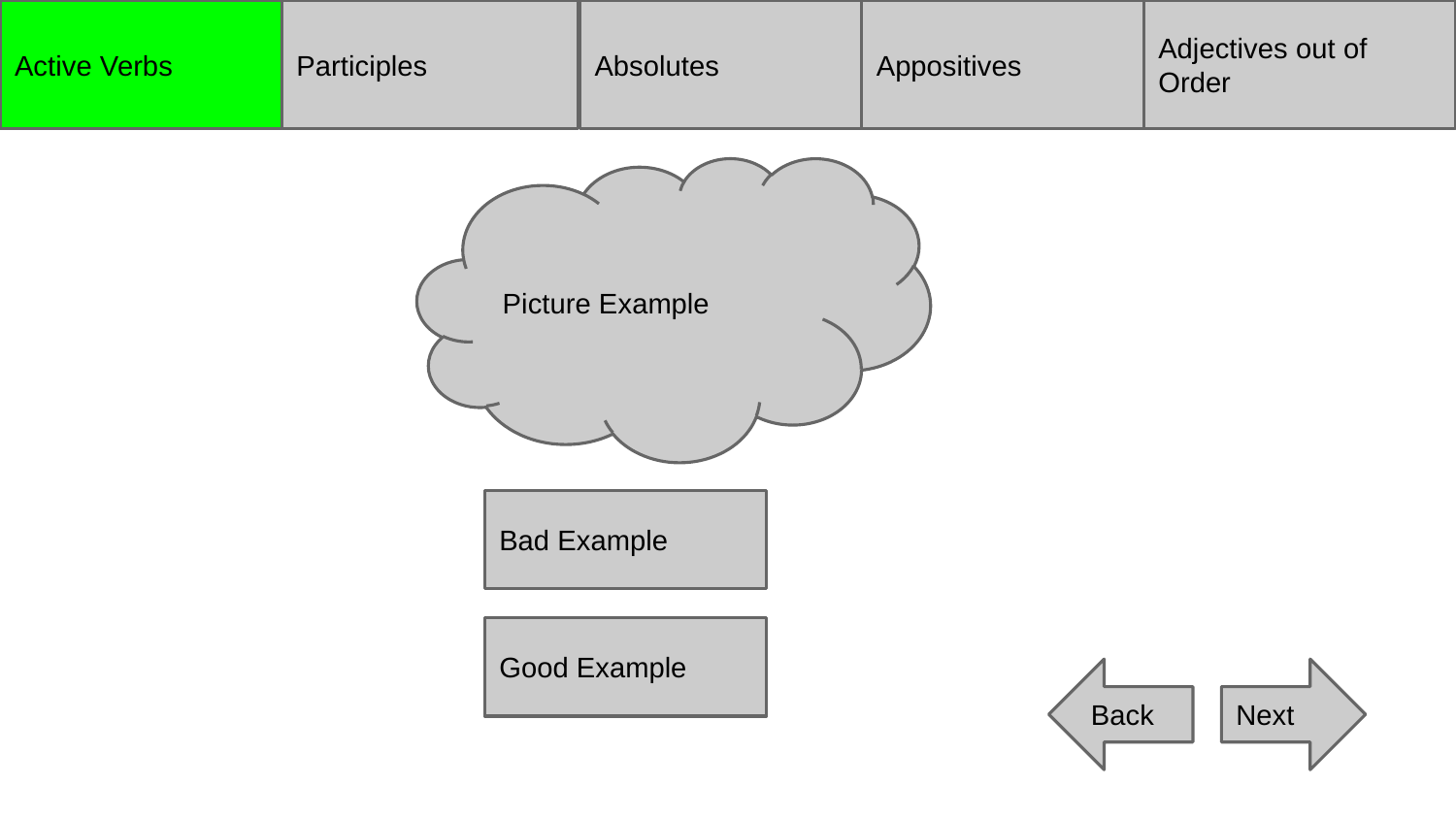

Active Verbs
Participles
Absolutes
Appositives
Adjectives out of Order
Picture Example
Bad Example
Good Example
Back
Next